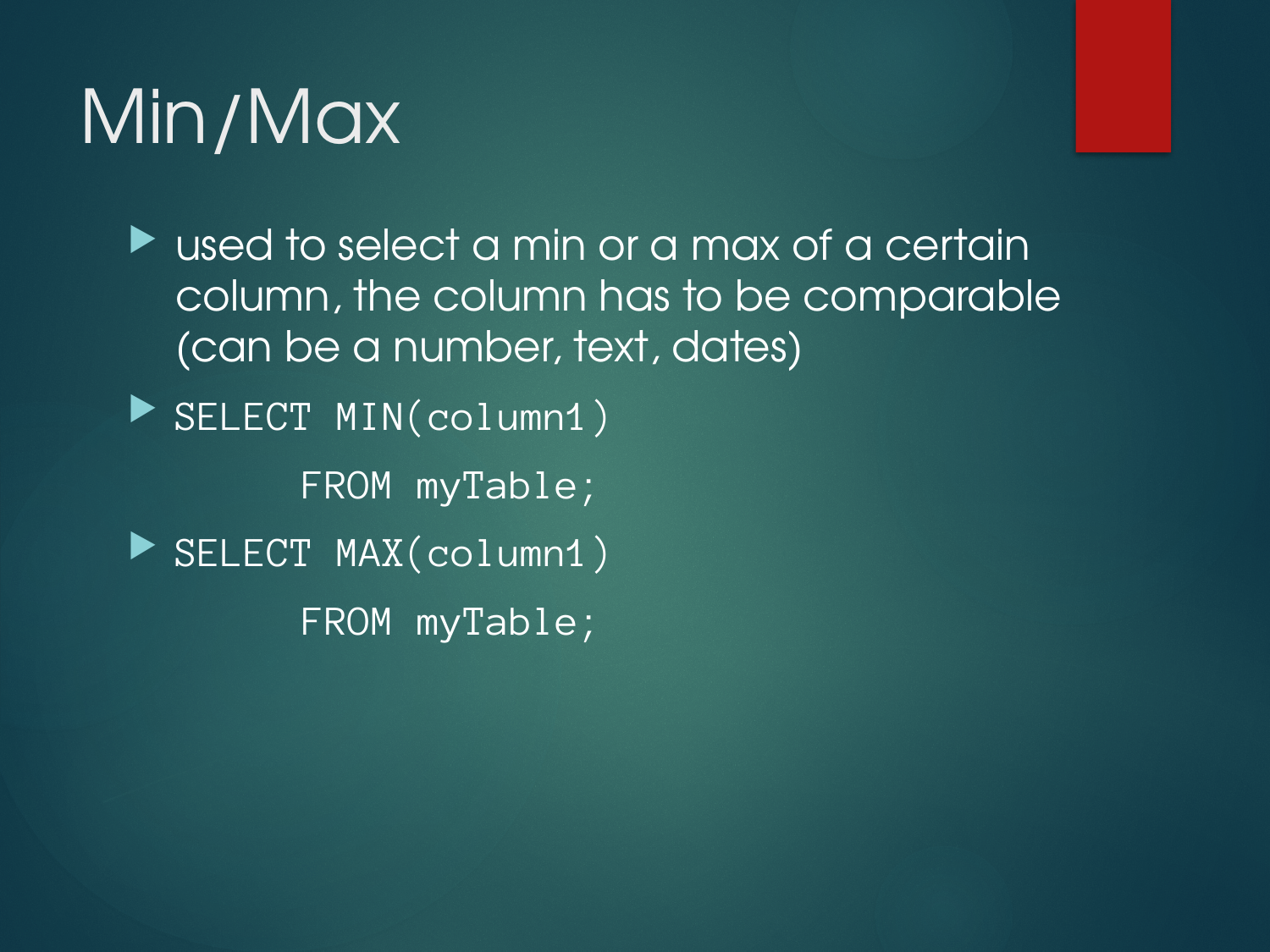

# Min/Max
used to select a min or a max of a certain column, the column has to be comparable (can be a number, text, dates)
SELECT MIN(column1)
		FROM myTable;
SELECT MAX(column1)
		FROM myTable;